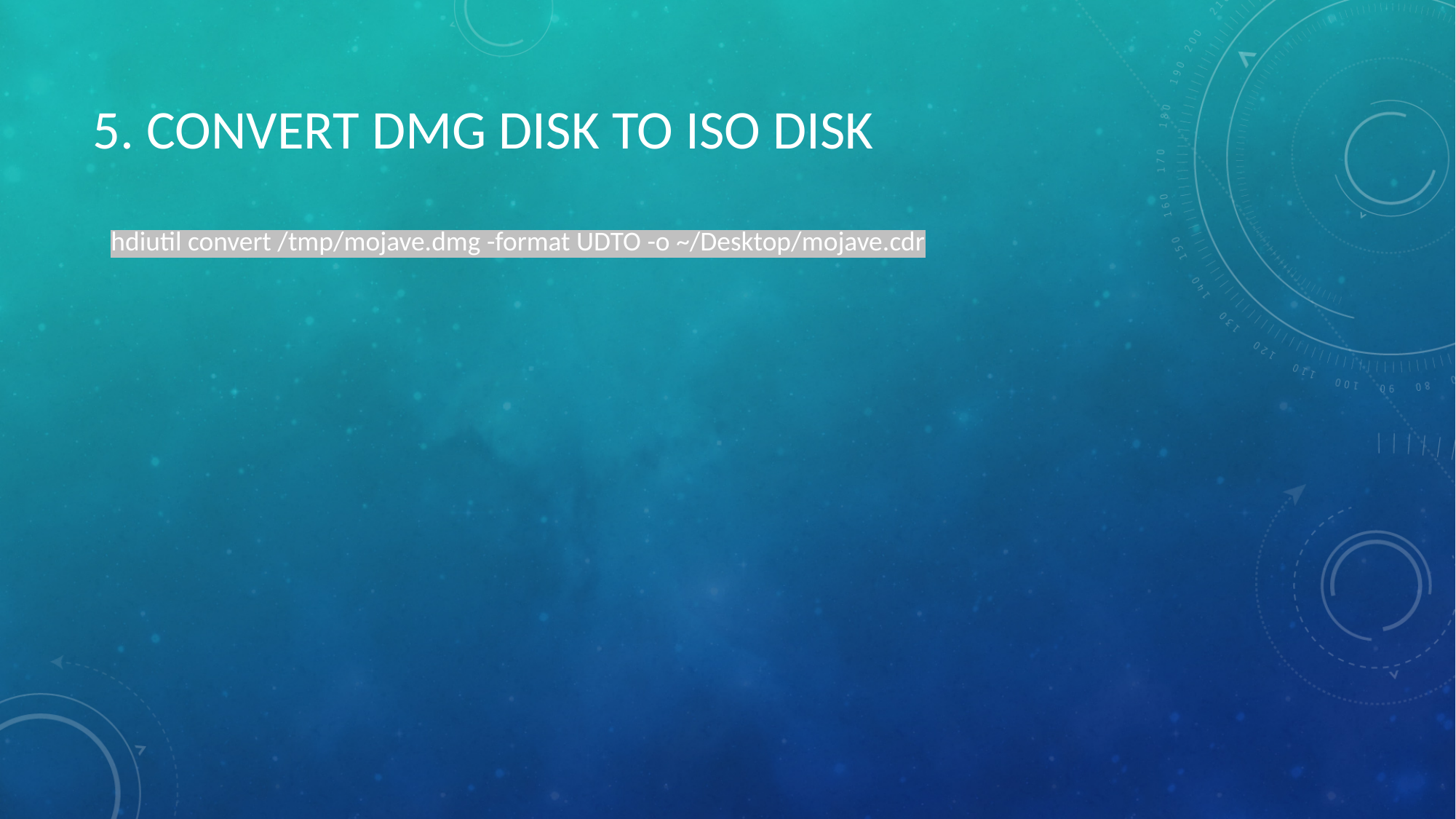

# 5. Convert DMG Disk to ISO Disk

hdiutil convert /tmp/mojave.dmg -format UDTO -o ~/Desktop/mojave.cdr